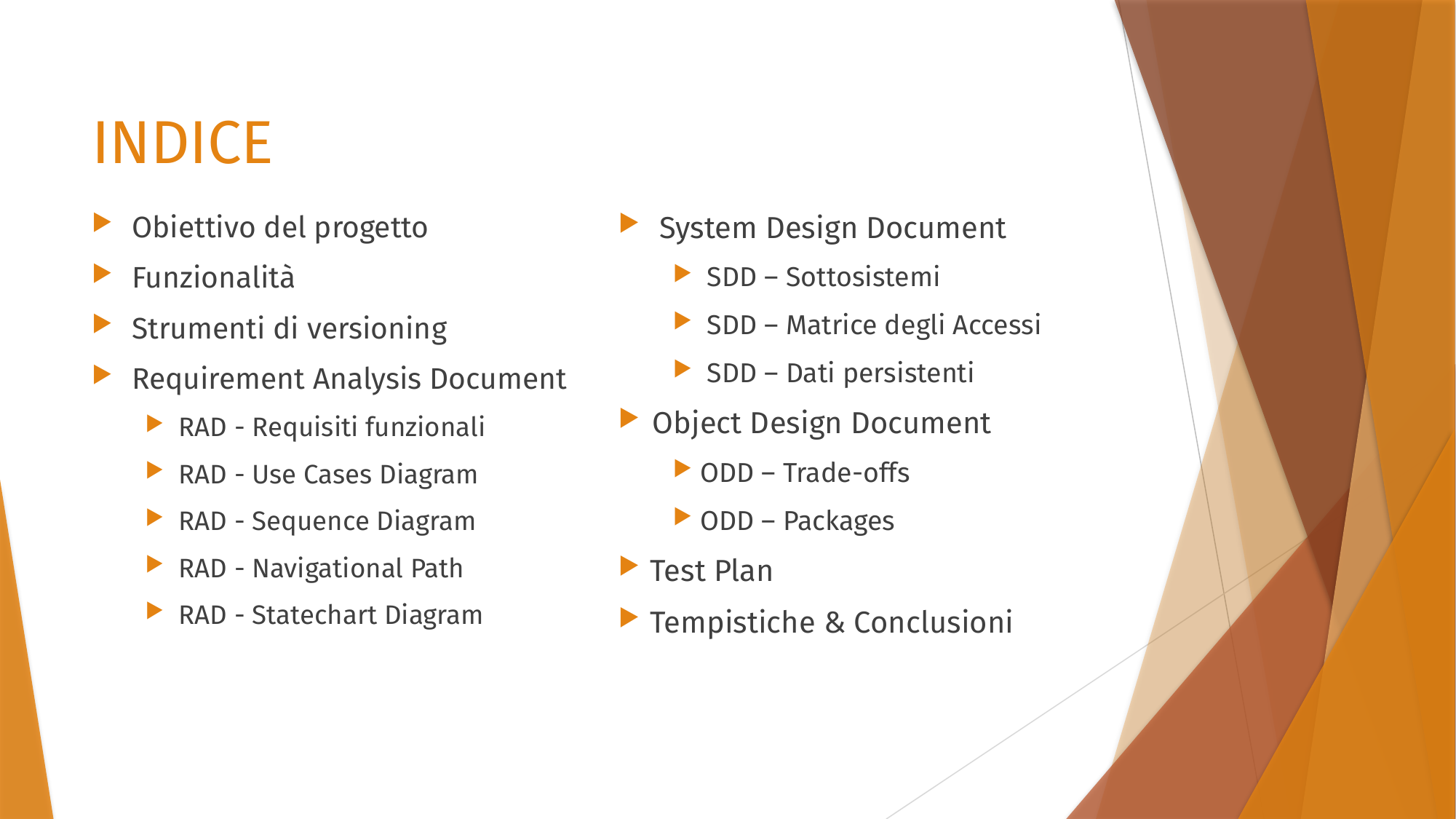

# INDICE
Obiettivo del progetto
Funzionalità
Strumenti di versioning
Requirement Analysis Document
RAD - Requisiti funzionali
RAD - Use Cases Diagram
RAD - Sequence Diagram
RAD - Navigational Path
RAD - Statechart Diagram

System Design Document
SDD – Sottosistemi
SDD – Matrice degli Accessi
SDD – Dati persistenti
Object Design Document
ODD – Trade-offs
ODD – Packages
Test Plan
Tempistiche & Conclusioni